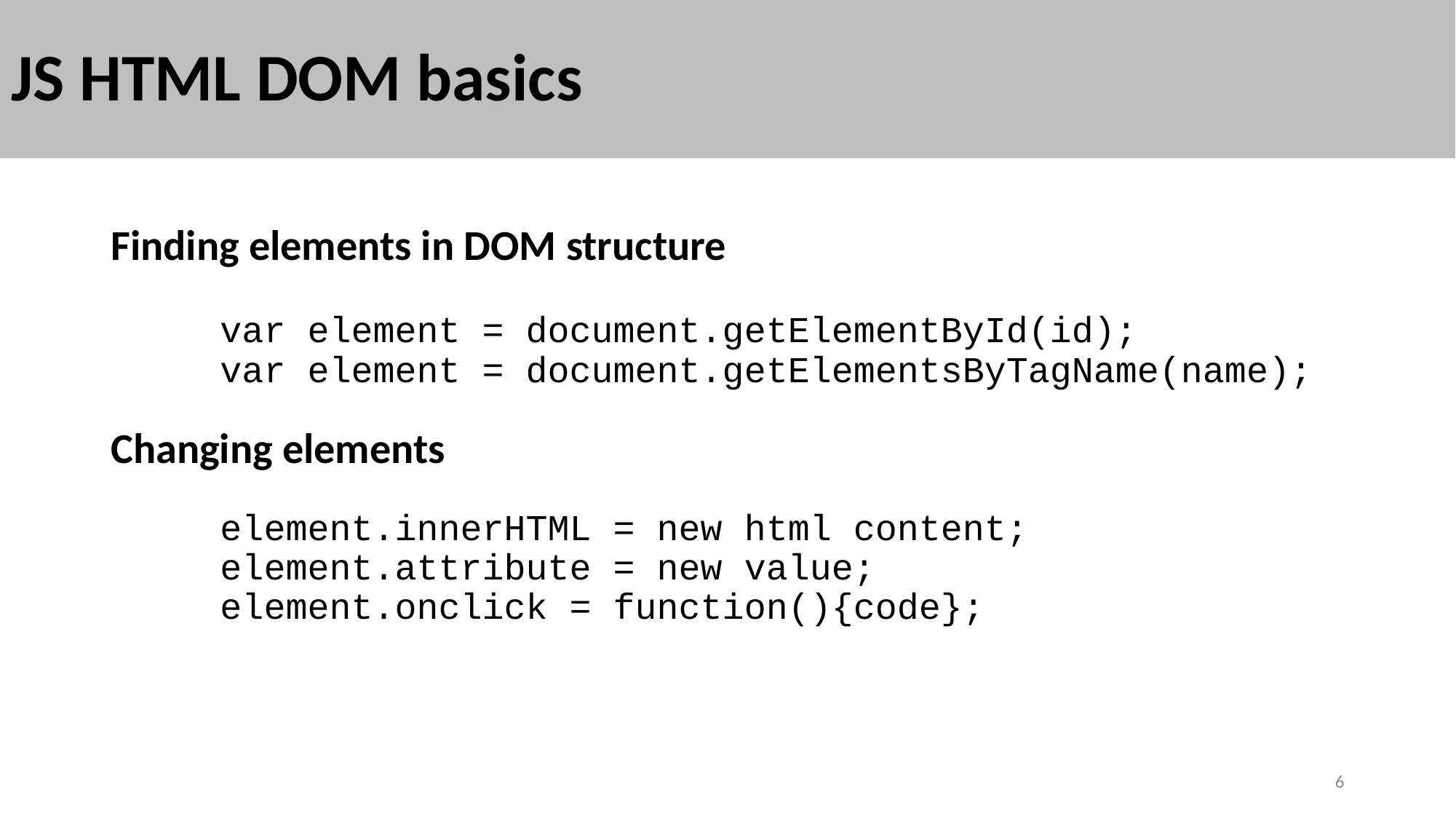

# JS HTML DOM basics
Finding elements in DOM structure
	var element = document.getElementById(id);
	var element = document.getElementsByTagName(name);
Changing elements
	element.innerHTML = new html content;
	element.attribute = new value;
	element.onclick = function(){code};

6